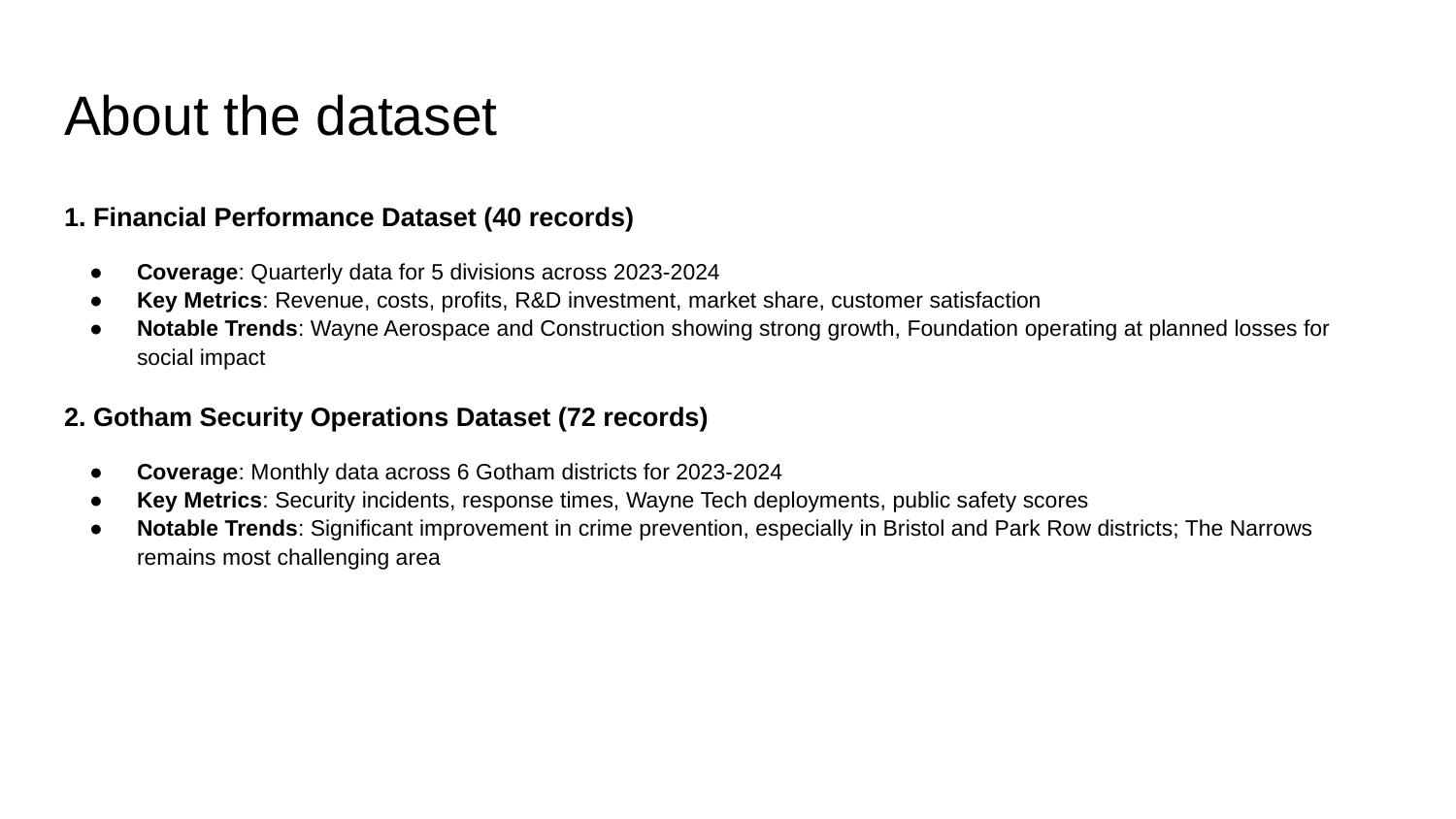

# About the dataset
1. Financial Performance Dataset (40 records)
Coverage: Quarterly data for 5 divisions across 2023-2024
Key Metrics: Revenue, costs, profits, R&D investment, market share, customer satisfaction
Notable Trends: Wayne Aerospace and Construction showing strong growth, Foundation operating at planned losses for social impact
2. Gotham Security Operations Dataset (72 records)
Coverage: Monthly data across 6 Gotham districts for 2023-2024
Key Metrics: Security incidents, response times, Wayne Tech deployments, public safety scores
Notable Trends: Significant improvement in crime prevention, especially in Bristol and Park Row districts; The Narrows remains most challenging area